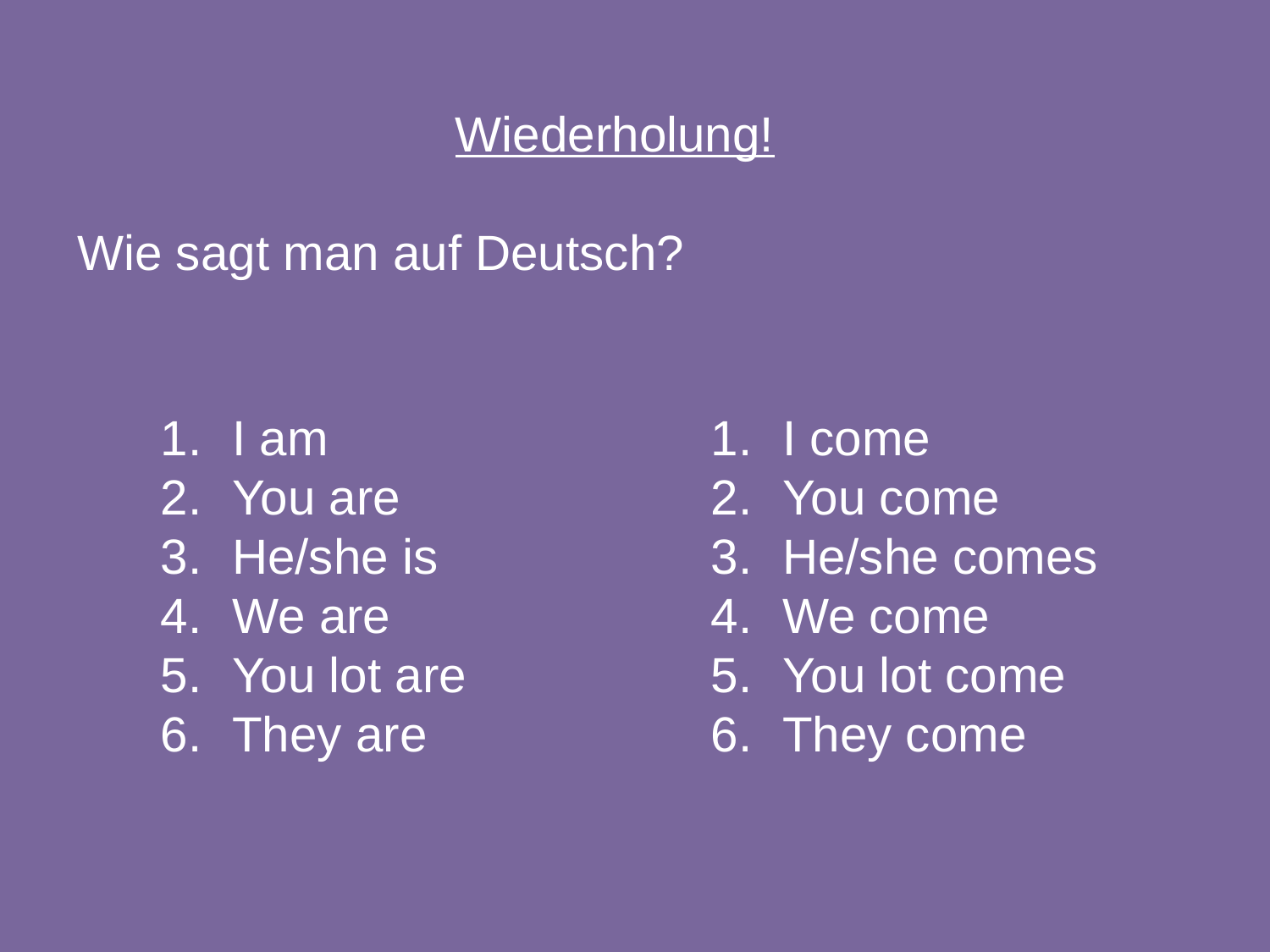

Wiederholung!

Wie sagt man auf Deutsch?

I am
You are
He/she is
We are
You lot are
They are

I come
You come
He/she comes
We come
You lot come
They come

65